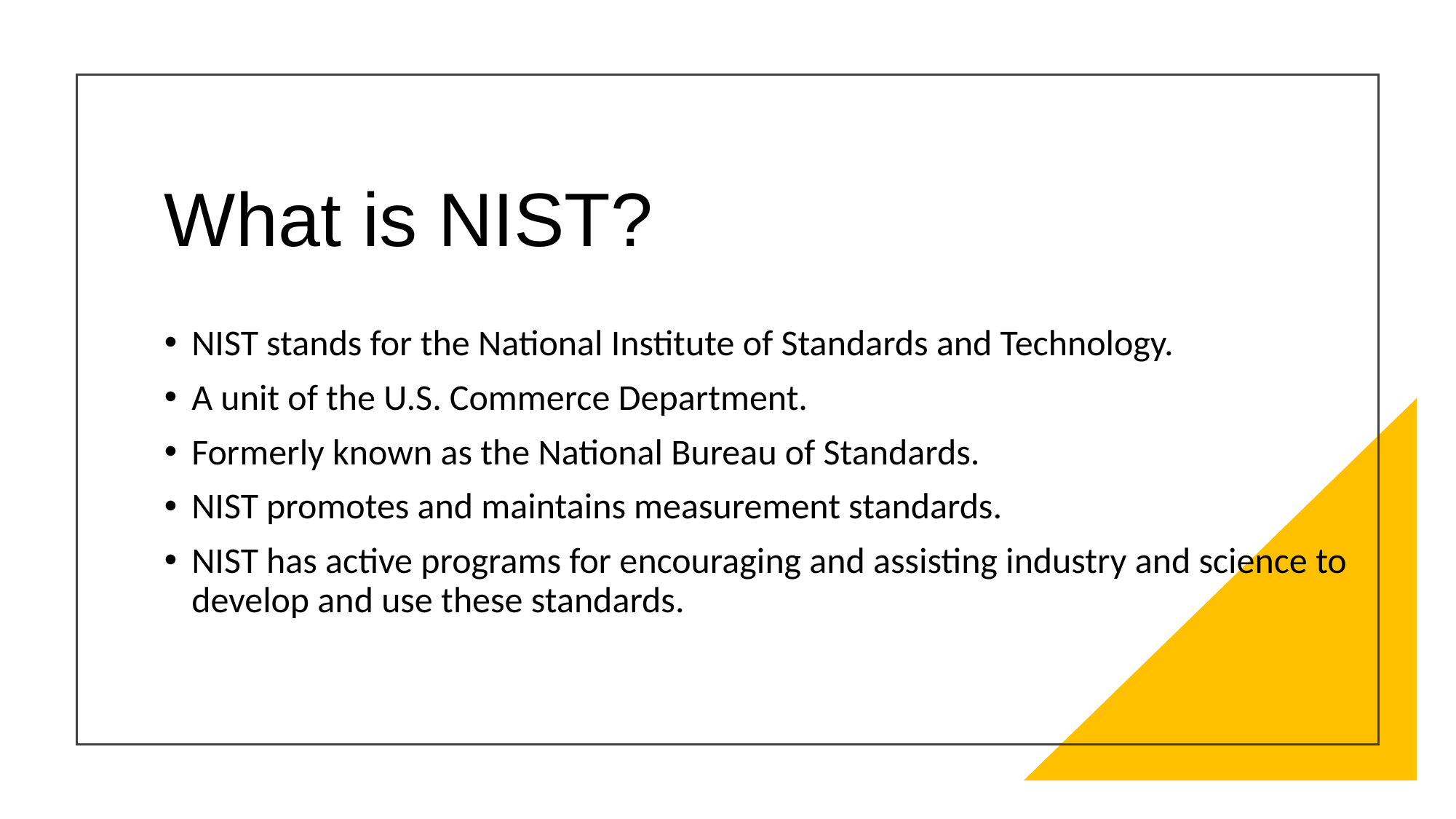

# What is NIST?
NIST stands for the National Institute of Standards and Technology.
A unit of the U.S. Commerce Department.
Formerly known as the National Bureau of Standards.
NIST promotes and maintains measurement standards.
NIST has active programs for encouraging and assisting industry and science to develop and use these standards.